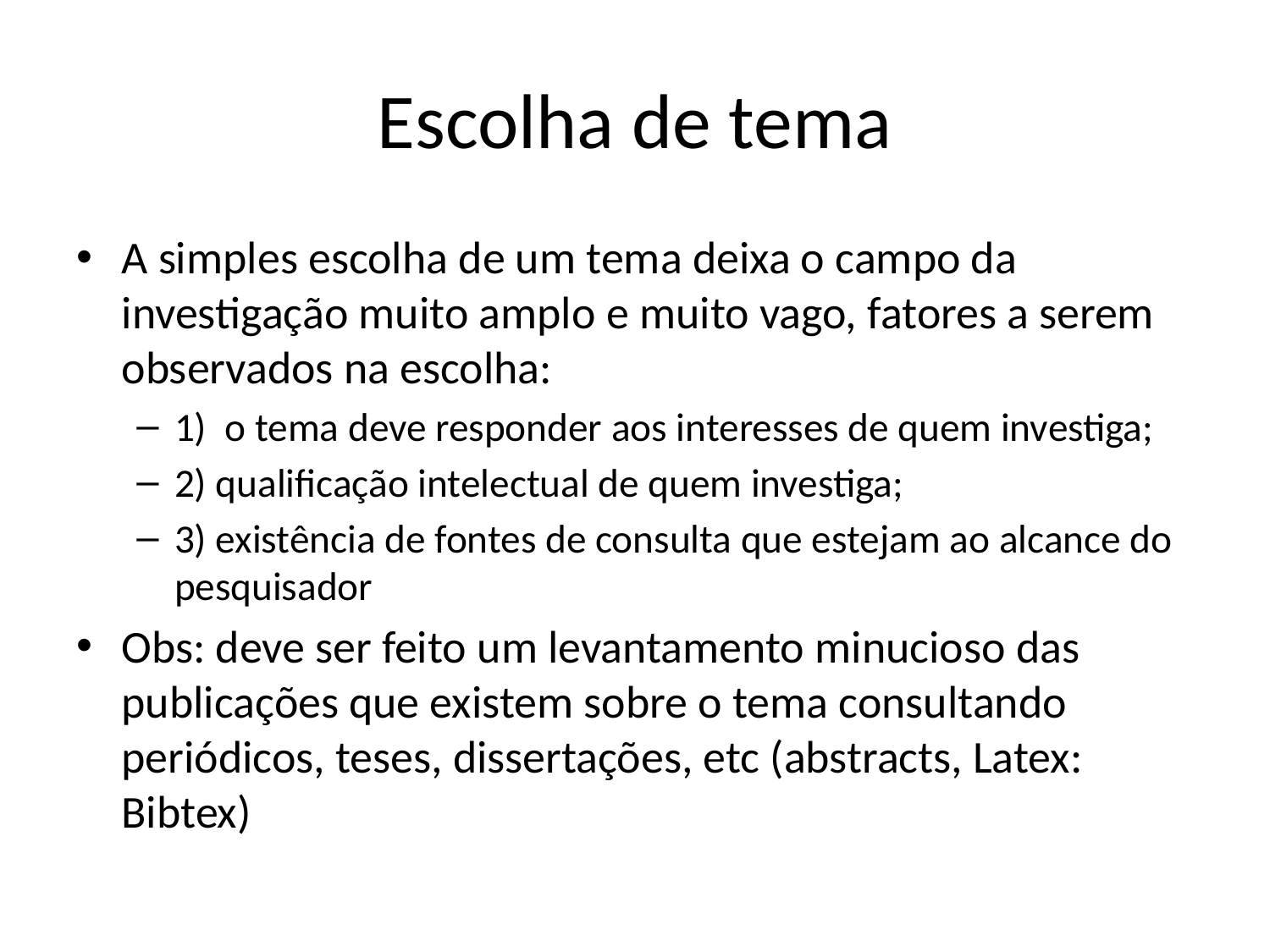

# Escolha de tema
A simples escolha de um tema deixa o campo da investigação muito amplo e muito vago, fatores a serem observados na escolha:
1)  o tema deve responder aos interesses de quem investiga;
2) qualificação intelectual de quem investiga;
3) existência de fontes de consulta que estejam ao alcance do pesquisador
Obs: deve ser feito um levantamento minucioso das publicações que existem sobre o tema consultando periódicos, teses, dissertações, etc (abstracts, Latex: Bibtex)